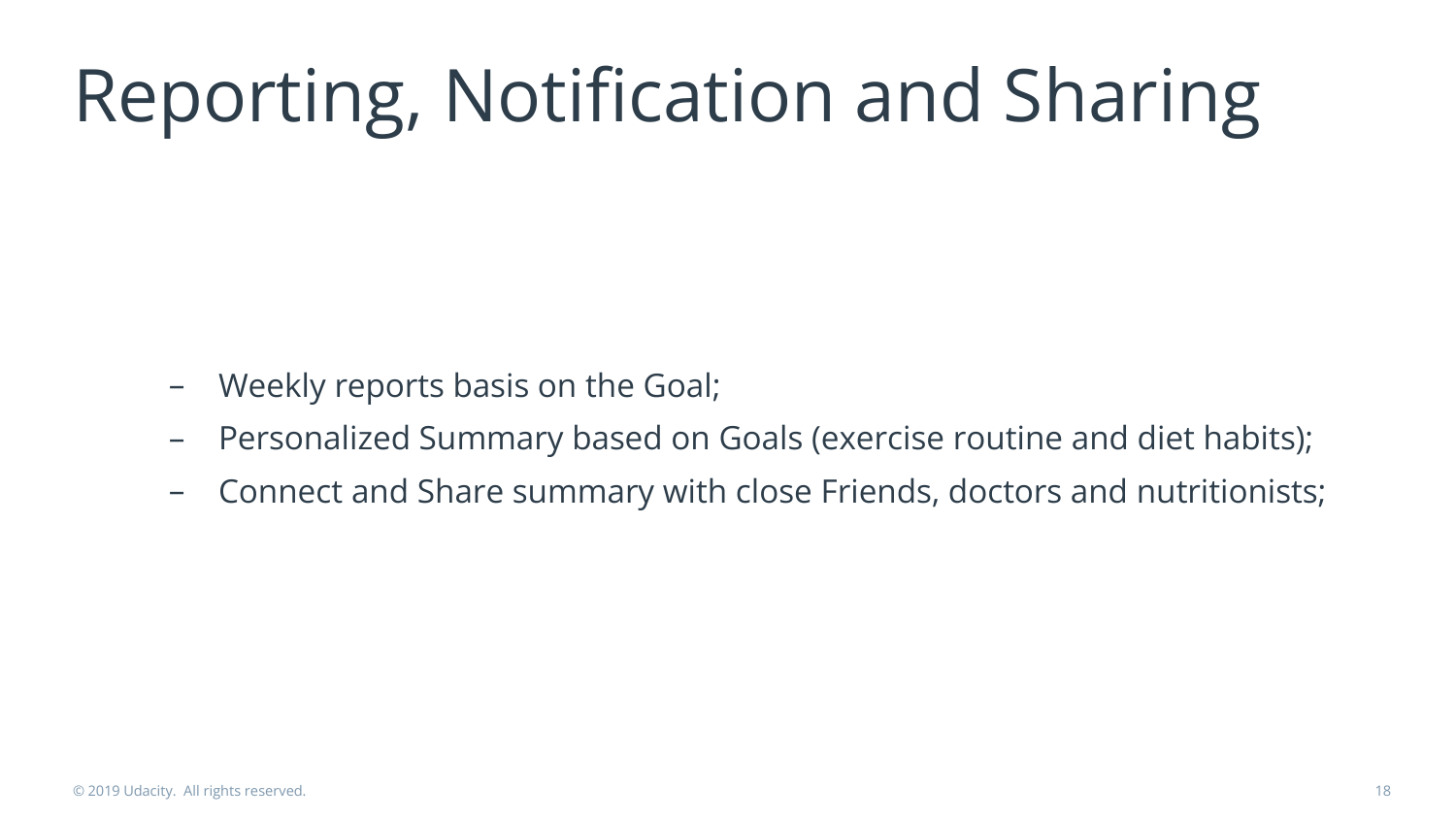

# Reporting, Notification and Sharing

Weekly reports basis on the Goal;
Personalized Summary based on Goals (exercise routine and diet habits);
Connect and Share summary with close Friends, doctors and nutritionists;
© 2019 Udacity.  All rights reserved.
18